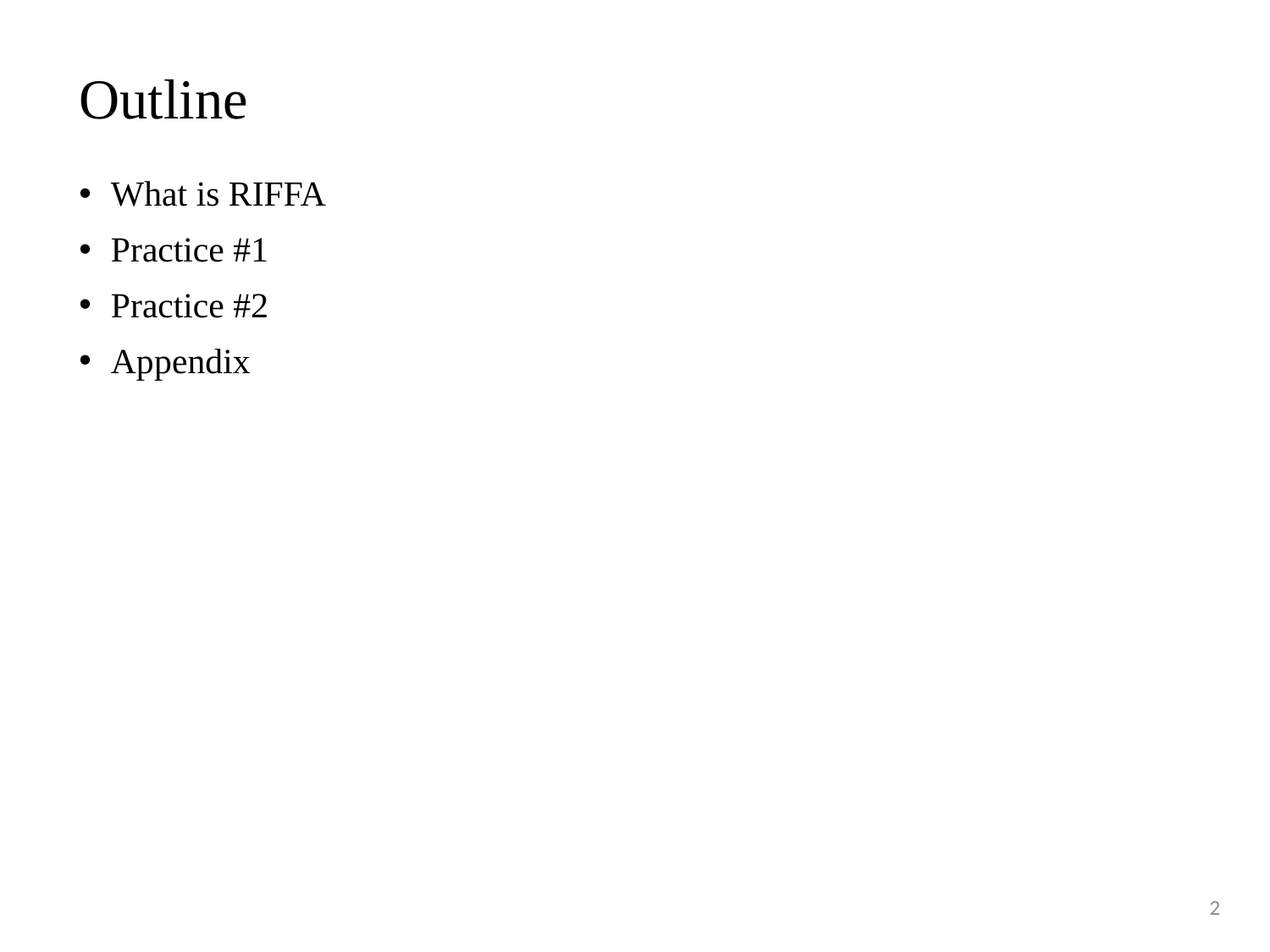

# Outline
What is RIFFA
Practice #1
Practice #2
Appendix
2